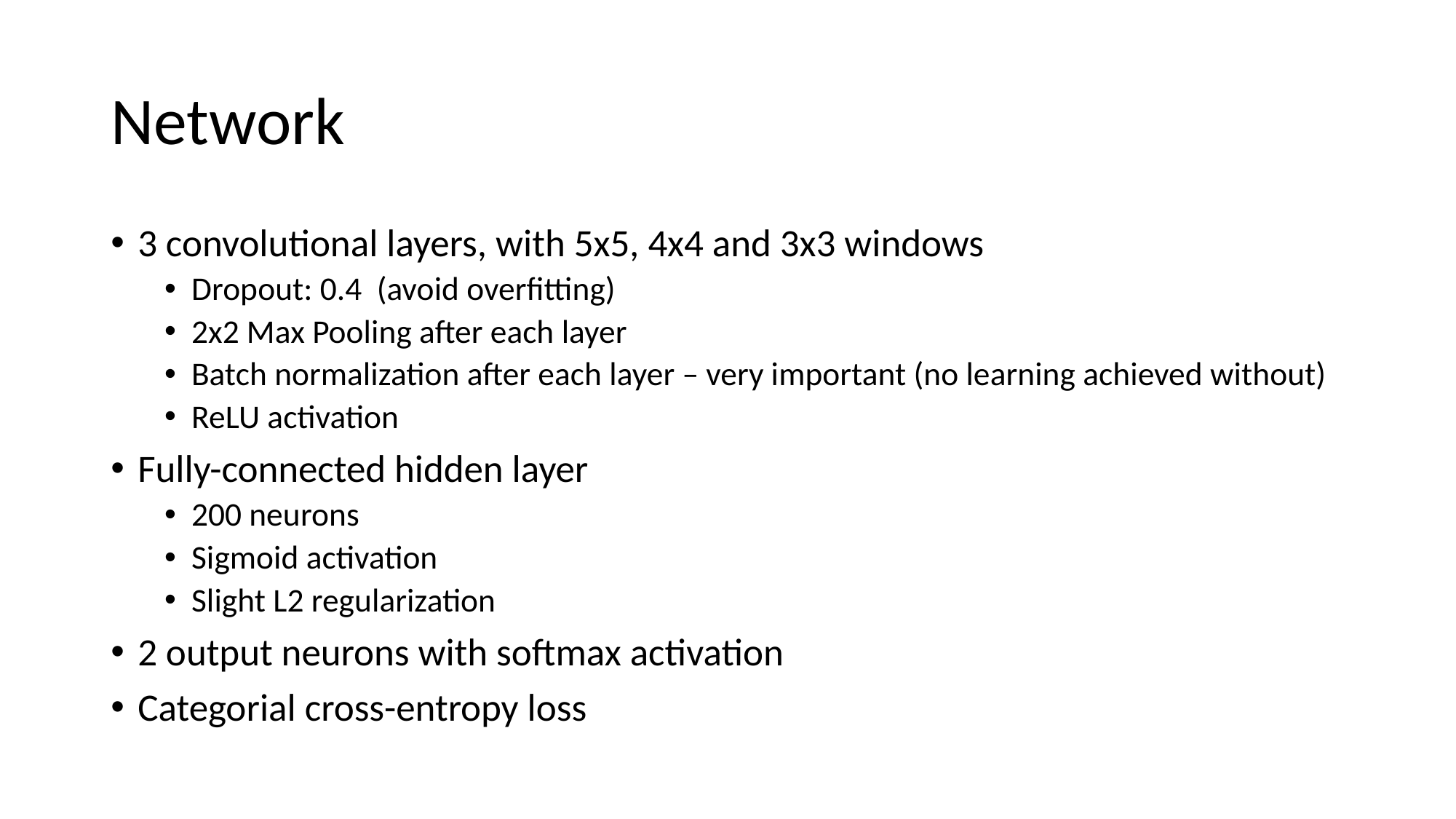

# Network
3 convolutional layers, with 5x5, 4x4 and 3x3 windows
Dropout: 0.4  (avoid overfitting)
2x2 Max Pooling after each layer
Batch normalization after each layer – very important (no learning achieved without)
ReLU activation
Fully-connected hidden layer
200 neurons
Sigmoid activation
Slight L2 regularization
2 output neurons with softmax activation
Categorial cross-entropy loss